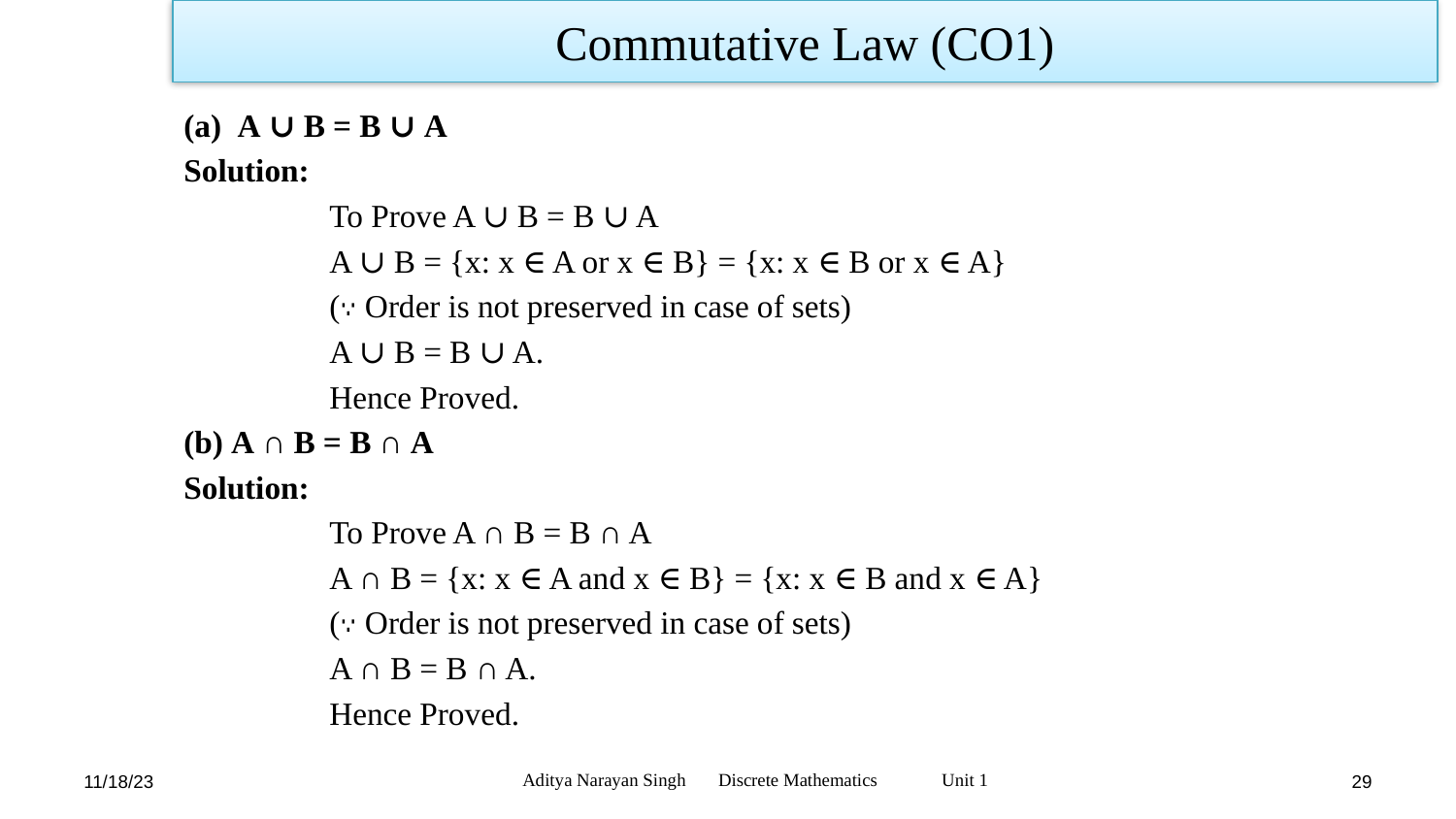

Commutative Law (CO1)
(a)  A ∪ B = B ∪ A
Solution:
	To Prove A ∪ B = B ∪ A
	A ∪ B = {x: x ∈ A or x ∈ B} = {x: x ∈ B or x ∈ A}
	(∵ Order is not preserved in case of sets)
	A ∪ B = B ∪ A.
	Hence Proved.
(b) A ∩ B = B ∩ A
Solution:
	To Prove A ∩ B = B ∩ A
	A ∩ B = {x: x ∈ A and x ∈ B} = {x: x ∈ B and x ∈ A}
	(∵ Order is not preserved in case of sets)
	A ∩ B = B ∩ A.
	Hence Proved.
Aditya Narayan Singh       Discrete Mathematics              Unit 1
11/18/23
29